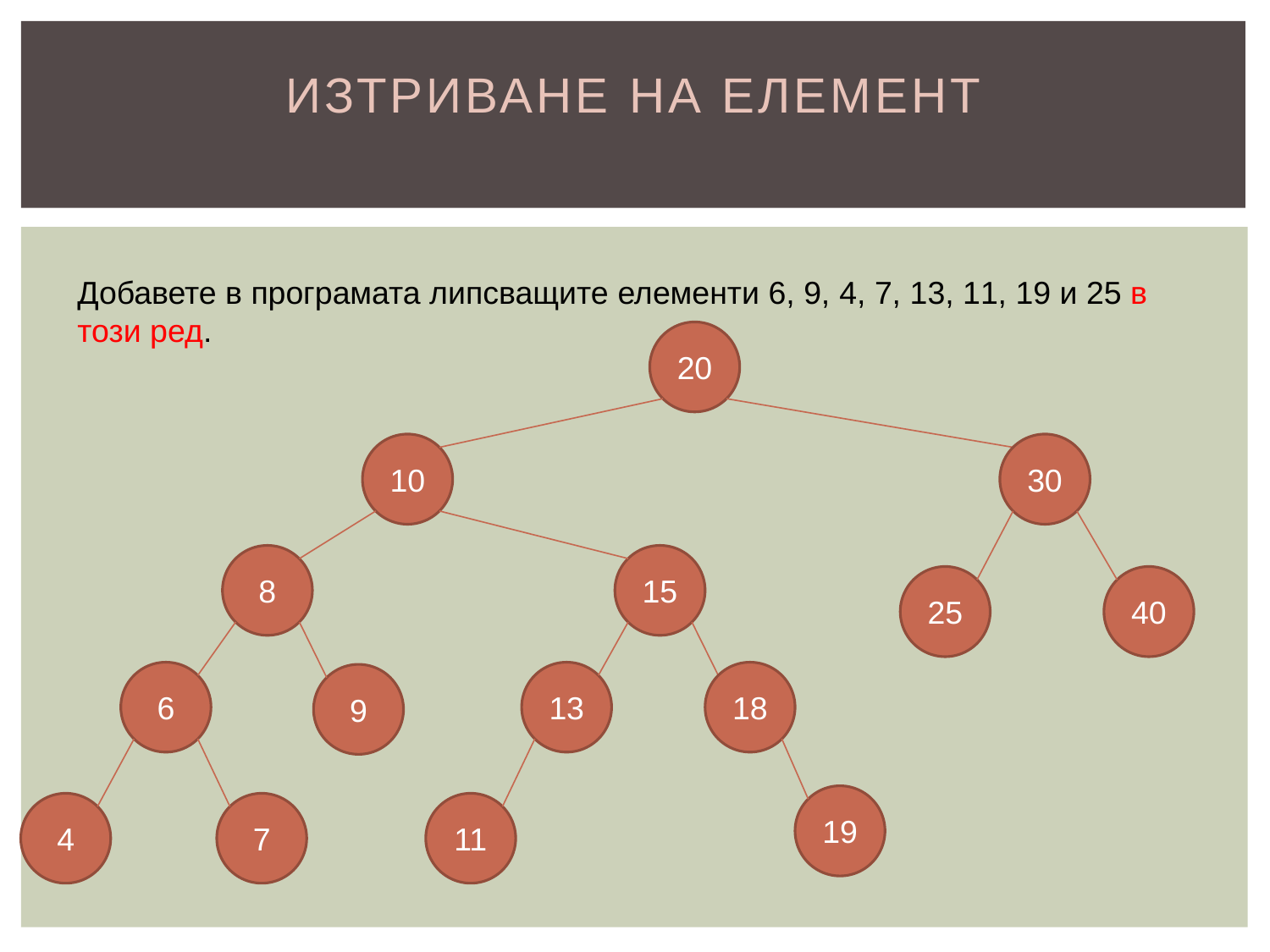

# изтриване на елемент
Добавете в програмата липсващите елементи 6, 9, 4, 7, 13, 11, 19 и 25 в този ред.
20
10
30
8
15
25
40
6
13
18
9
19
4
7
11